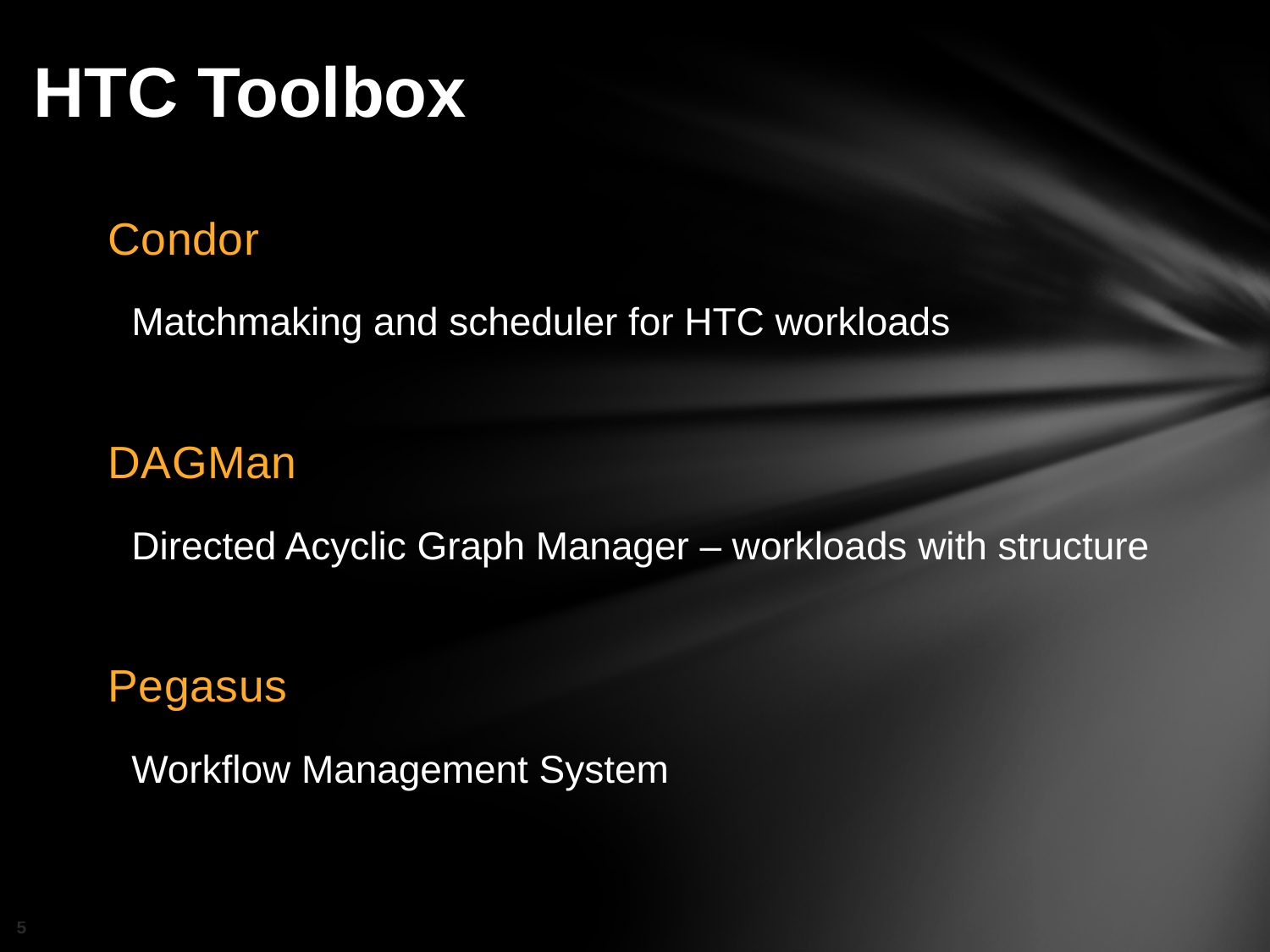

# HTC Toolbox
Condor
Matchmaking and scheduler for HTC workloads
DAGMan
Directed Acyclic Graph Manager – workloads with structure
Pegasus
Workflow Management System
5